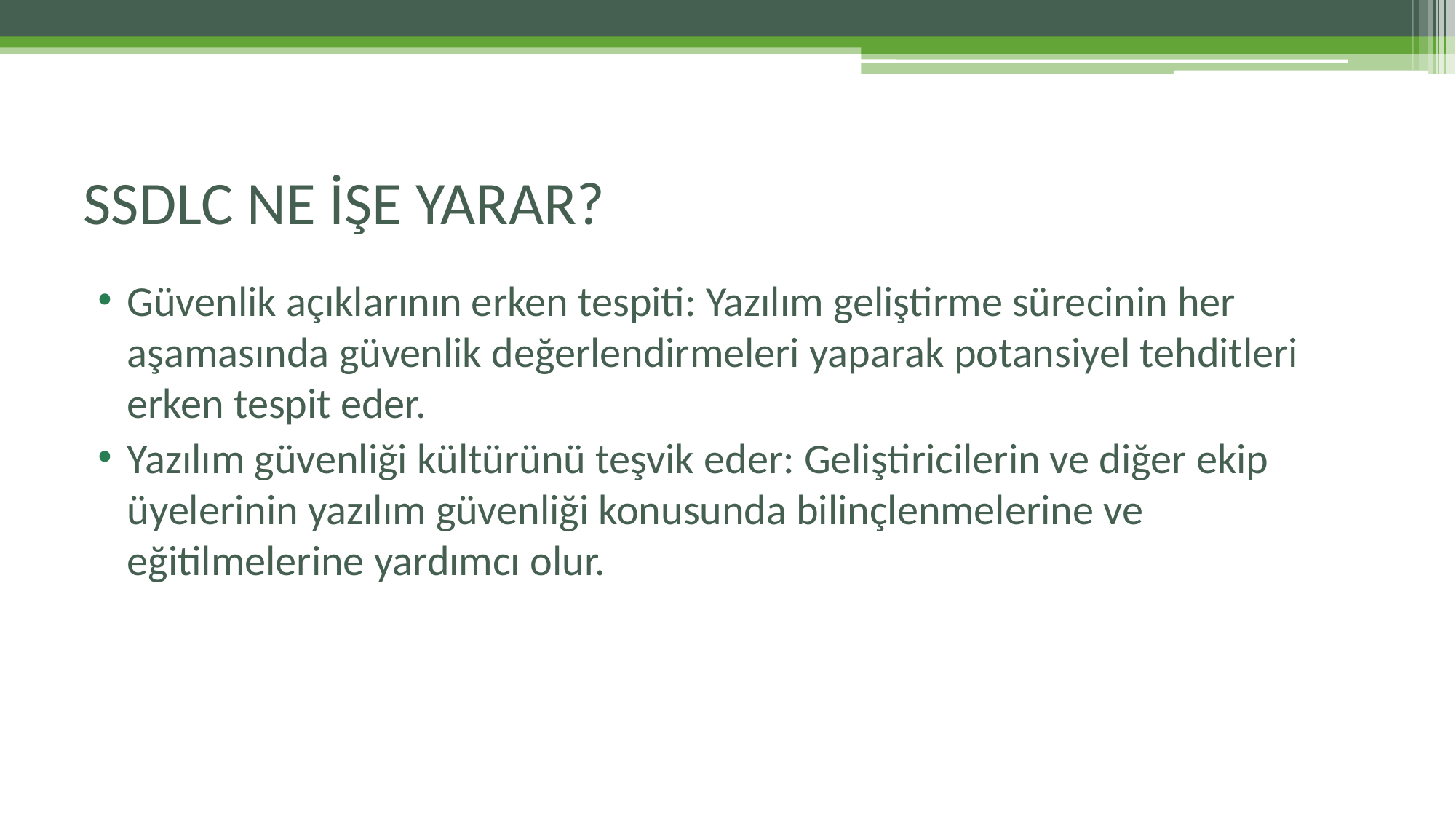

# SSDLC NE İŞE YARAR?
Güvenlik açıklarının erken tespiti: Yazılım geliştirme sürecinin her aşamasında güvenlik değerlendirmeleri yaparak potansiyel tehditleri erken tespit eder.
Yazılım güvenliği kültürünü teşvik eder: Geliştiricilerin ve diğer ekip üyelerinin yazılım güvenliği konusunda bilinçlenmelerine ve eğitilmelerine yardımcı olur.